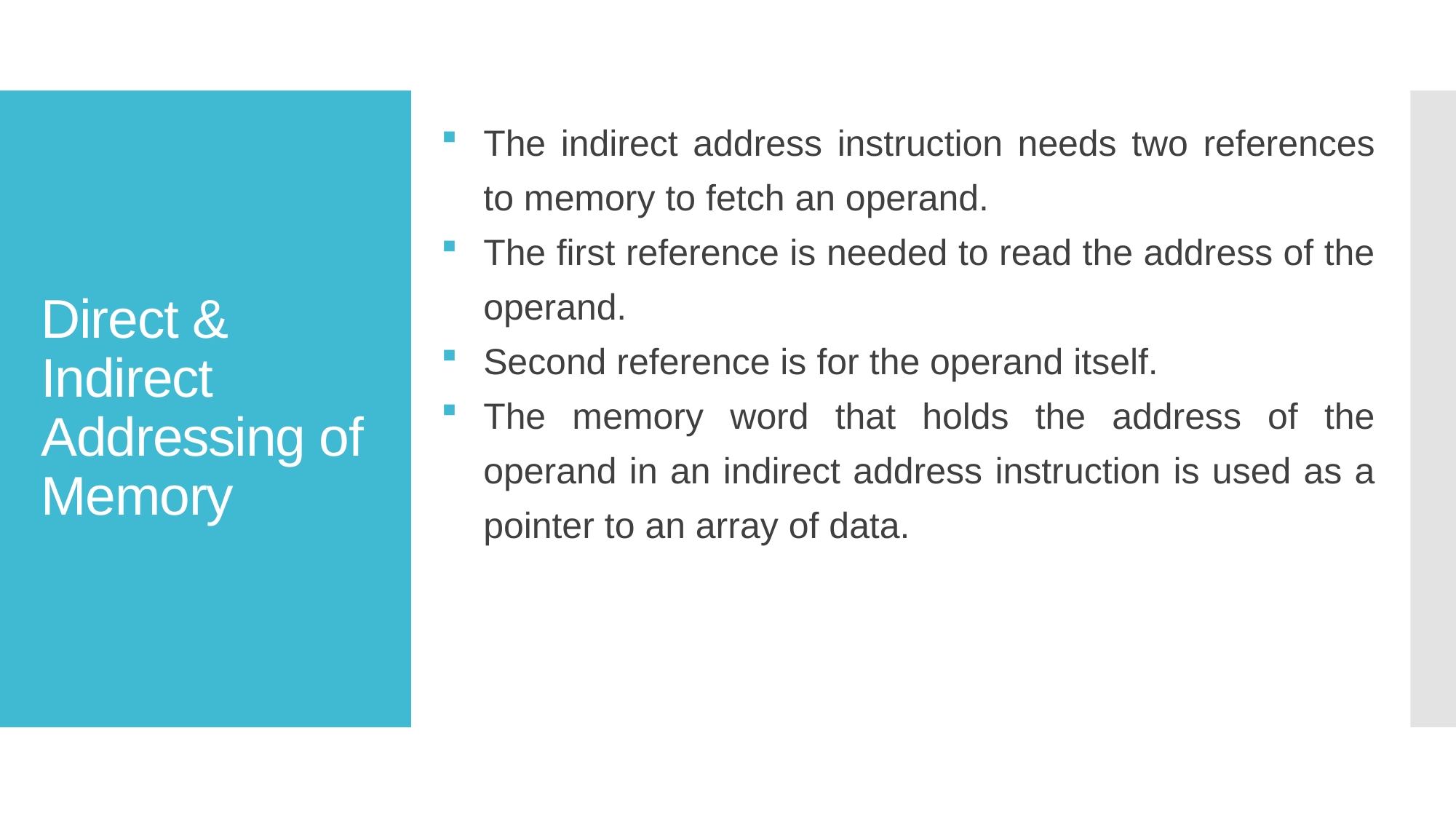

The indirect address instruction needs two references to memory to fetch an operand.
The first reference is needed to read the address of the operand.
Second reference is for the operand itself.
The memory word that holds the address of the operand in an indirect address instruction is used as a pointer to an array of data.
# Direct & Indirect Addressing of Memory